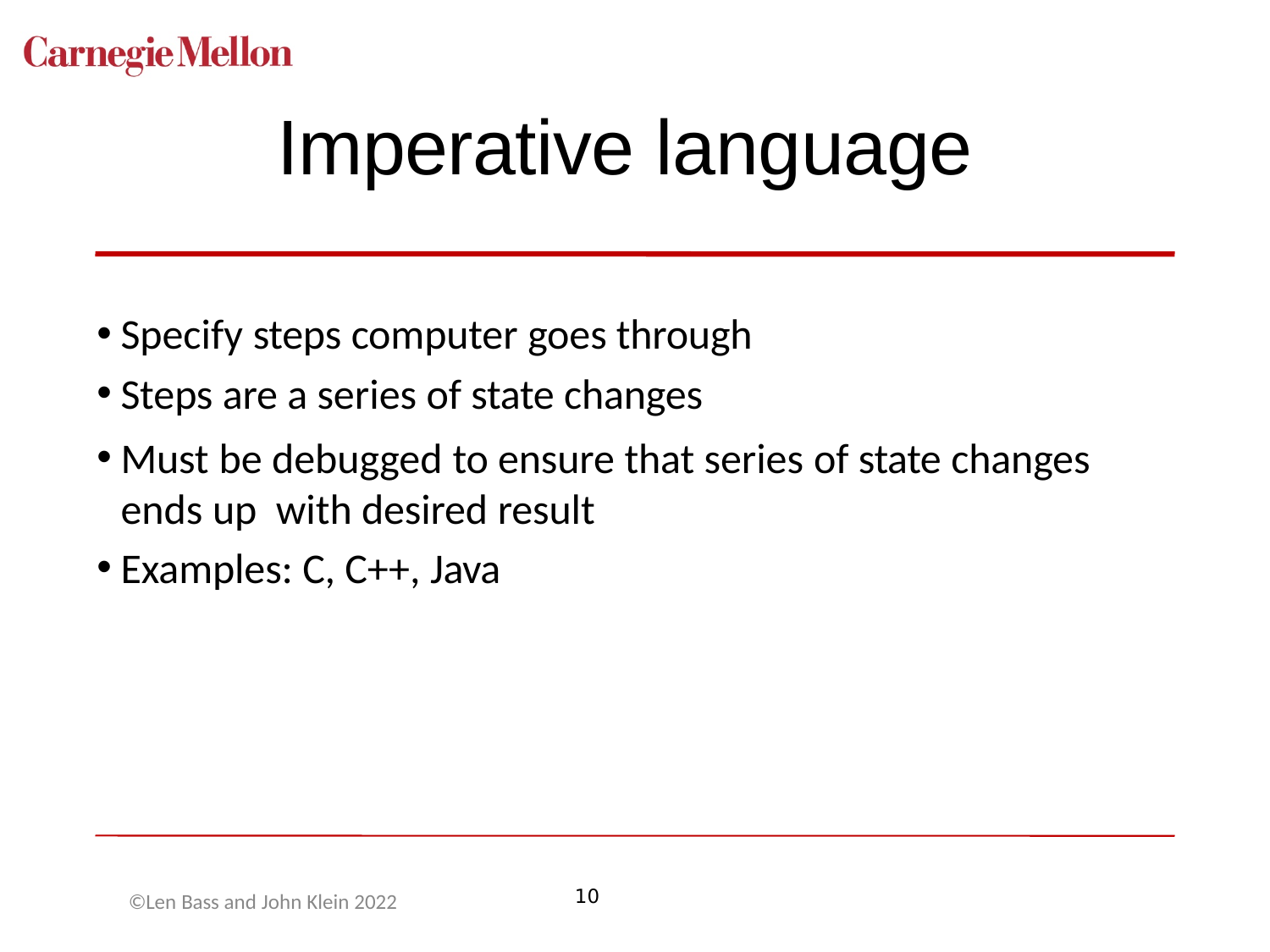

# Imperative language
Specify steps computer goes through
Steps are a series of state changes
Must be debugged to ensure that series of state changes ends up  with desired result
Examples: C, C++, Java
©Len Bass and John Klein 2022